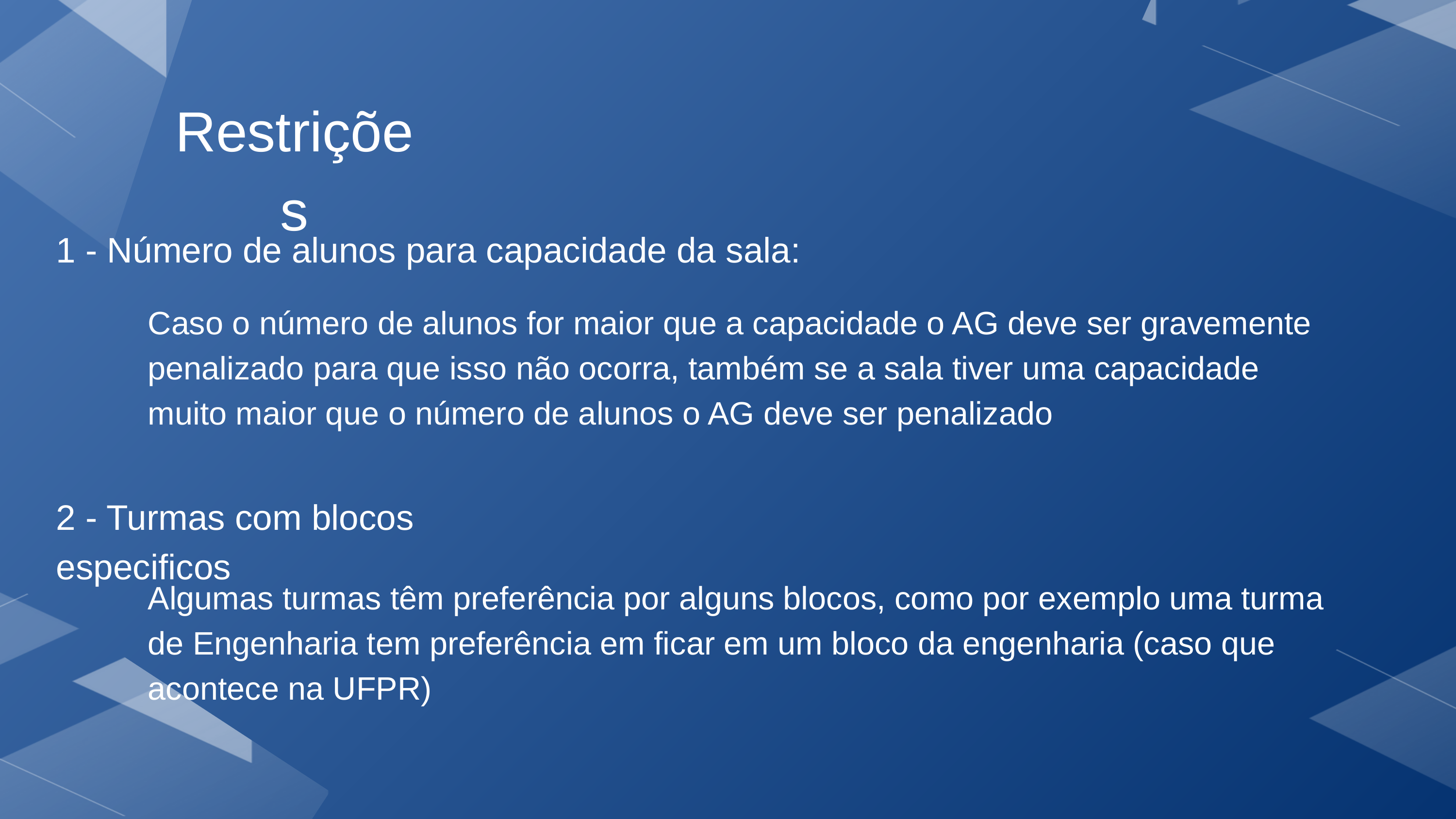

Restrições
1 - Número de alunos para capacidade da sala:
Caso o número de alunos for maior que a capacidade o AG deve ser gravemente penalizado para que isso não ocorra, também se a sala tiver uma capacidade muito maior que o número de alunos o AG deve ser penalizado

2 - Turmas com blocos especificos

Algumas turmas têm preferência por alguns blocos, como por exemplo uma turma de Engenharia tem preferência em ficar em um bloco da engenharia (caso que acontece na UFPR)